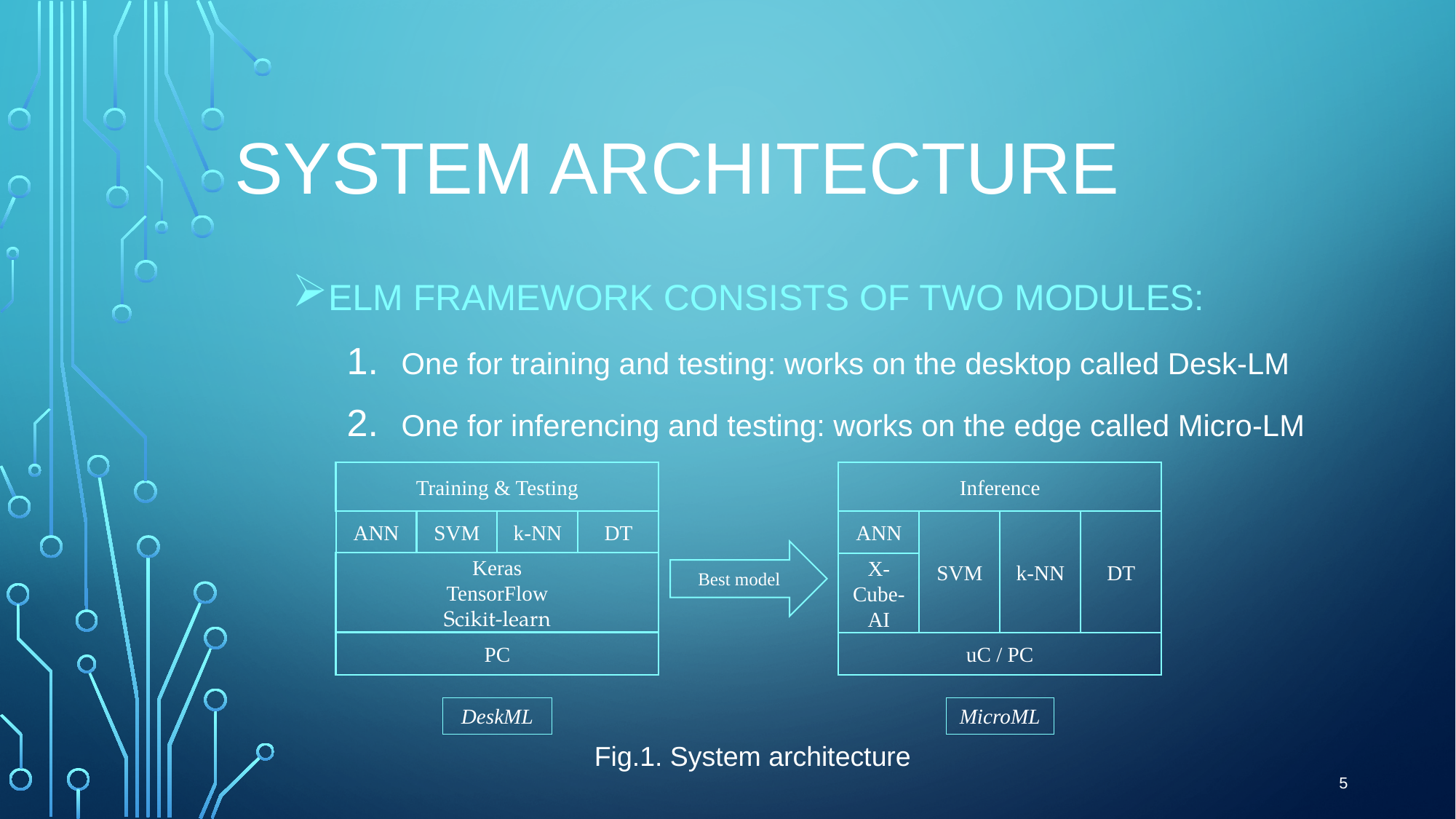

# System architecture
ELM framework consists of two modules:
One for training and testing: works on the desktop called Desk-LM
One for inferencing and testing: works on the edge called Micro-LM
Training & Testing
Inference
ANN
SVM
k-NN
DT
ANN
SVM
k-NN
DT
Best model
Keras
TensorFlow
Scikit-learn
X-Cube-AI
PC
uC / PC
DeskML
MicroML
Fig.1. System architecture
5